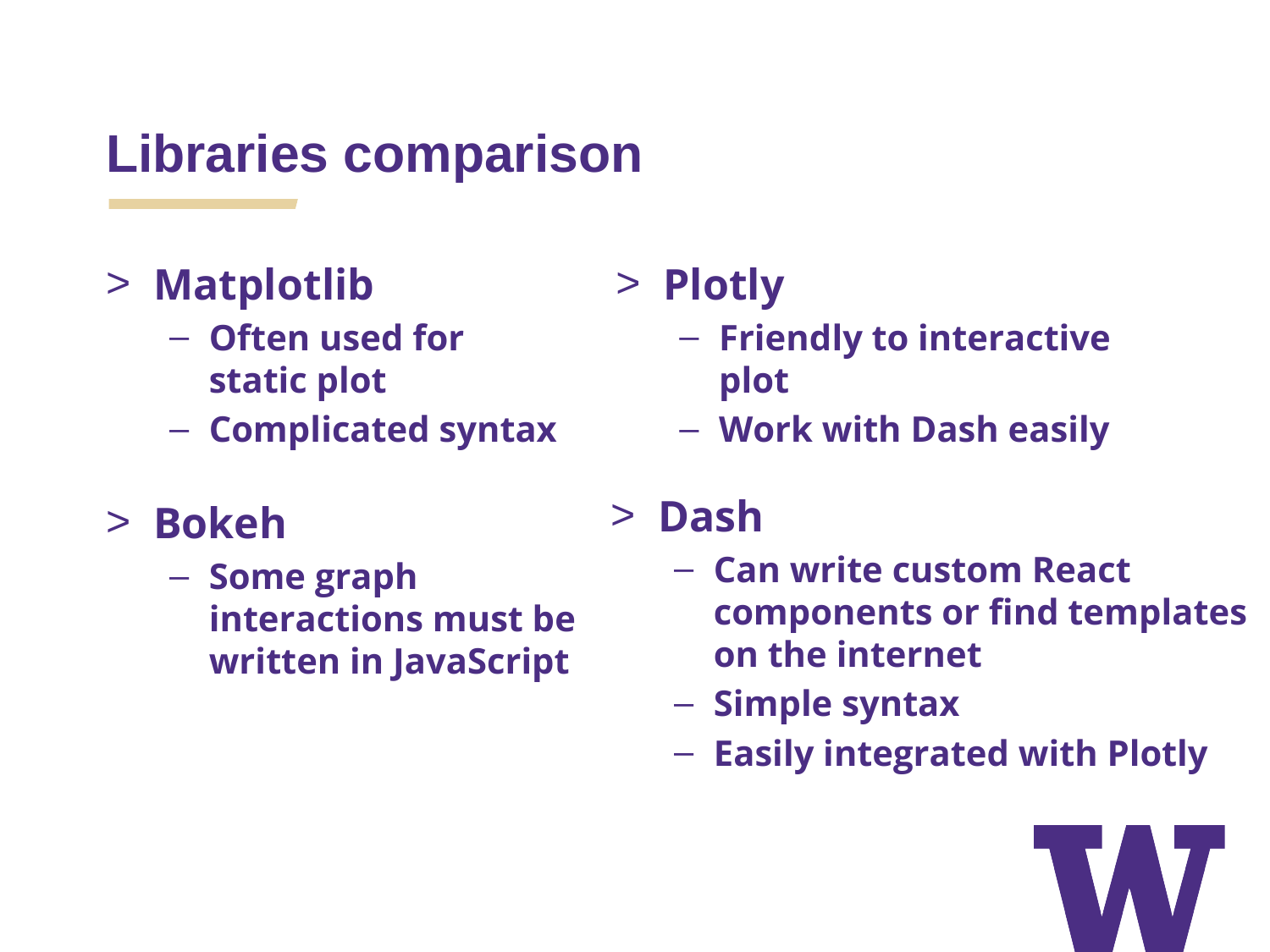

# Libraries comparison
Plotly
Friendly to interactive plot
Work with Dash easily
Matplotlib
Often used for static plot
Complicated syntax

Dash
Can write custom React components or find templates on the internet
Simple syntax
Easily integrated with Plotly

Bokeh
Some graph interactions must be written in JavaScript